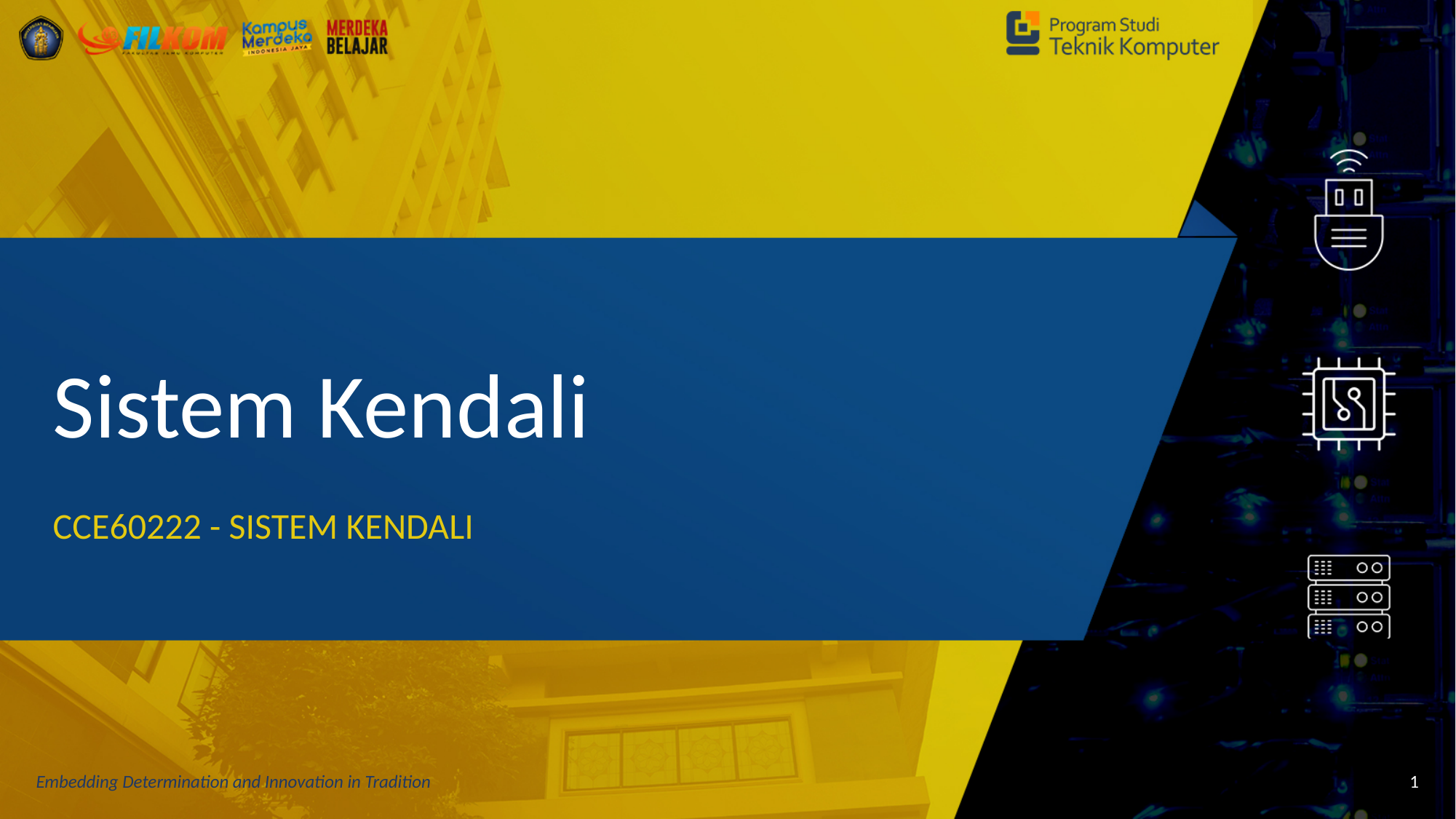

# Sistem Kendali
CCE60222 - SISTEM KENDALI

Embedding Determination and Innovation in Tradition
1